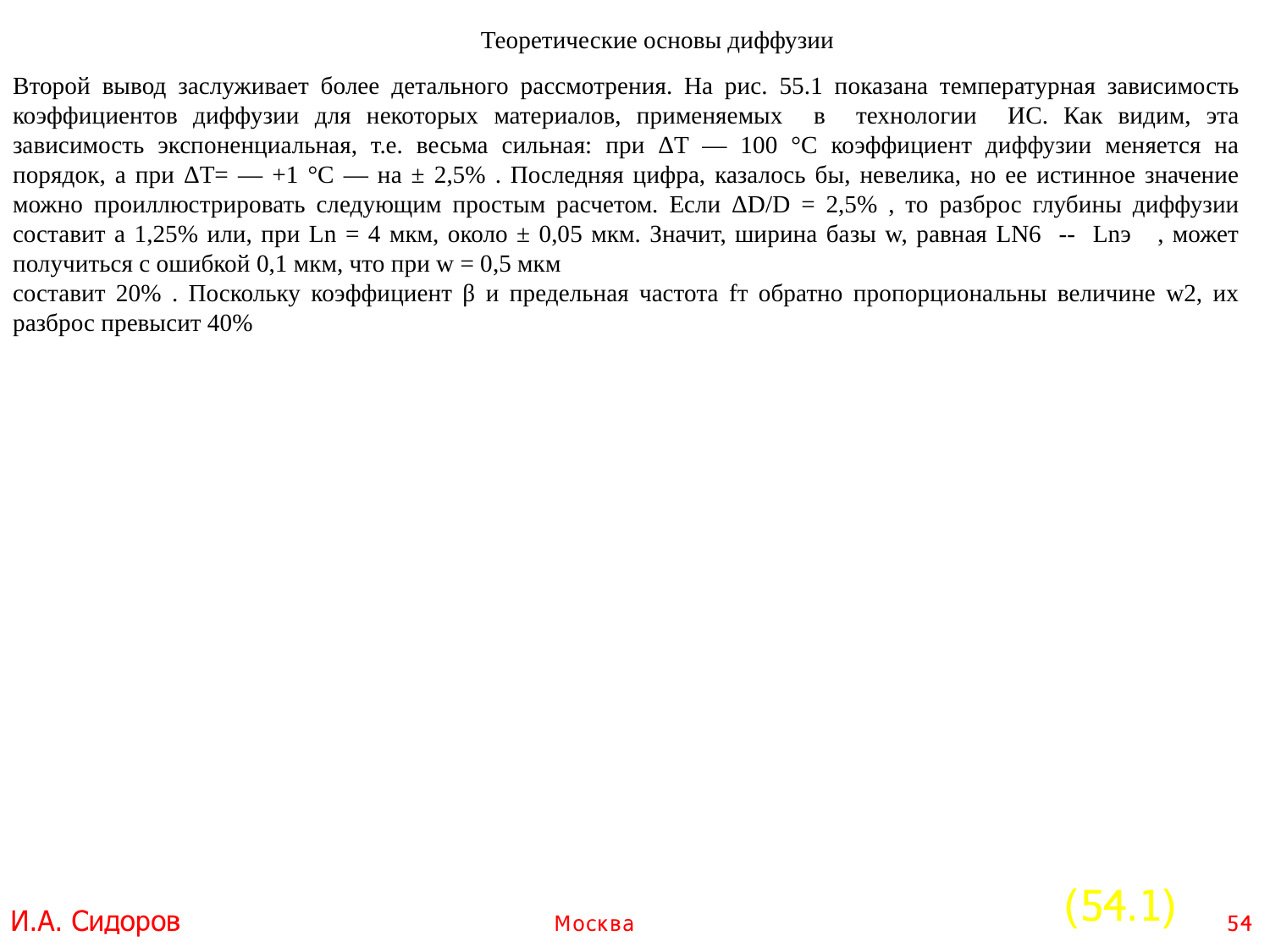

Теоретические основы диффузии
Второй вывод заслуживает более детального рассмотрения. На рис. 55.1 показана температурная зависимость коэффициентов диффузии для некоторых материалов, применяемых  в  технологии  ИС. Как видим, эта зависимость экспоненциальная, т.е. весьма сильная: при ΔT — 100 °С коэффициент диффузии меняется на порядок, а при ΔT= — +1 °С — на ± 2,5% . Последняя цифра, казалось бы, невелика, но ее истинное значение можно проиллюстрировать следующим простым расчетом. Если ΔD/D = 2,5% , то разброс глубины диффузии составит а 1,25% или, при Ln = 4 мкм, около ± 0,05 мкм. Значит, ширина базы w, равная LN6  --  Lnэ   , может получиться с ошибкой 0,1 мкм, что при w = 0,5 мкм
составит 20% . Поскольку коэффициент β и предельная частота fт обратно пропорциональны величине w2, их разброс превысит 40%

И.А. Сидоров                                           Москва   				            54
(54.1)